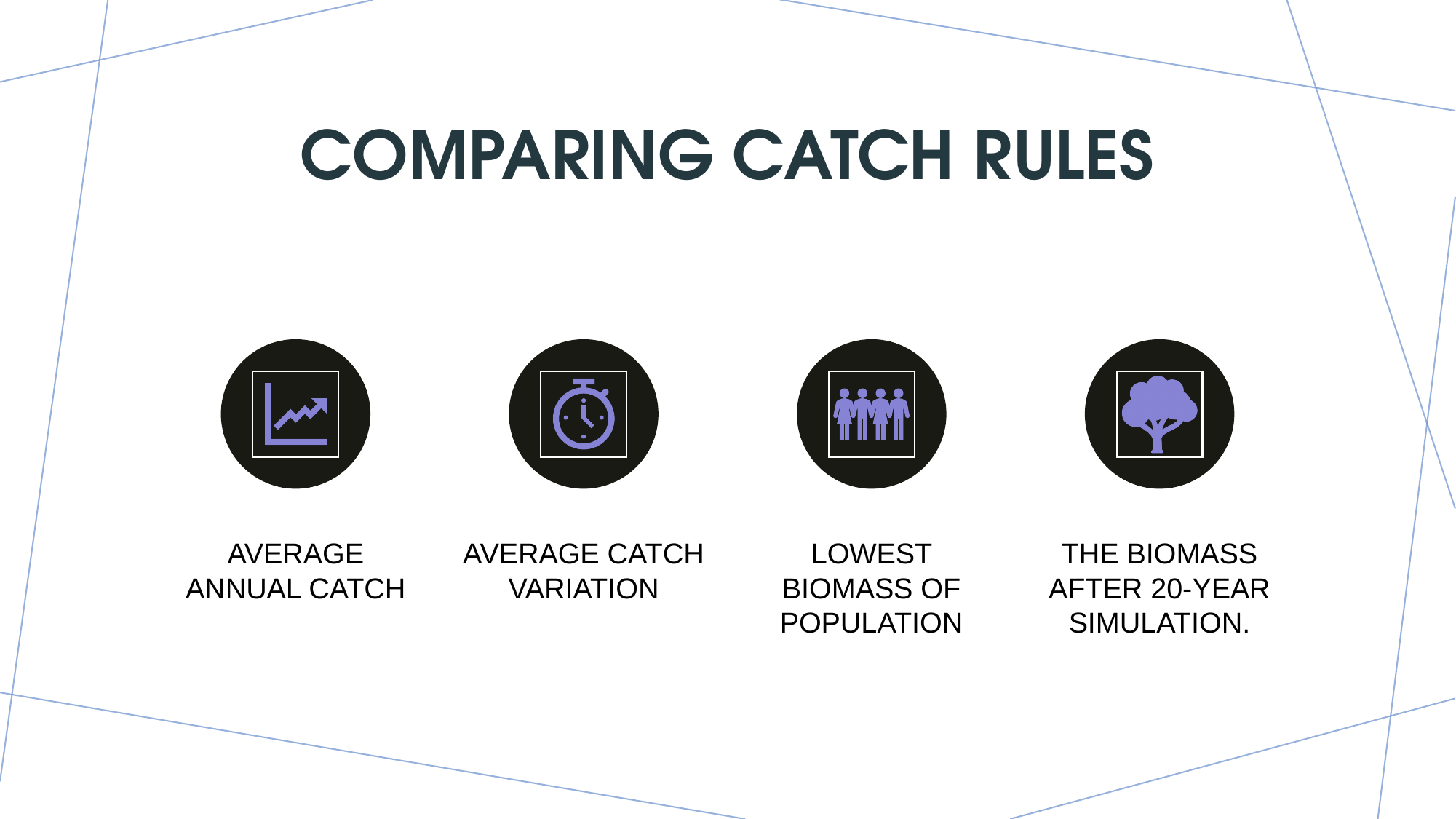

# COMPARING CATCH RULES
Average annual Catch
Average Catch Variation
Lowest Biomass of population
The biomass after 20-year simulation.